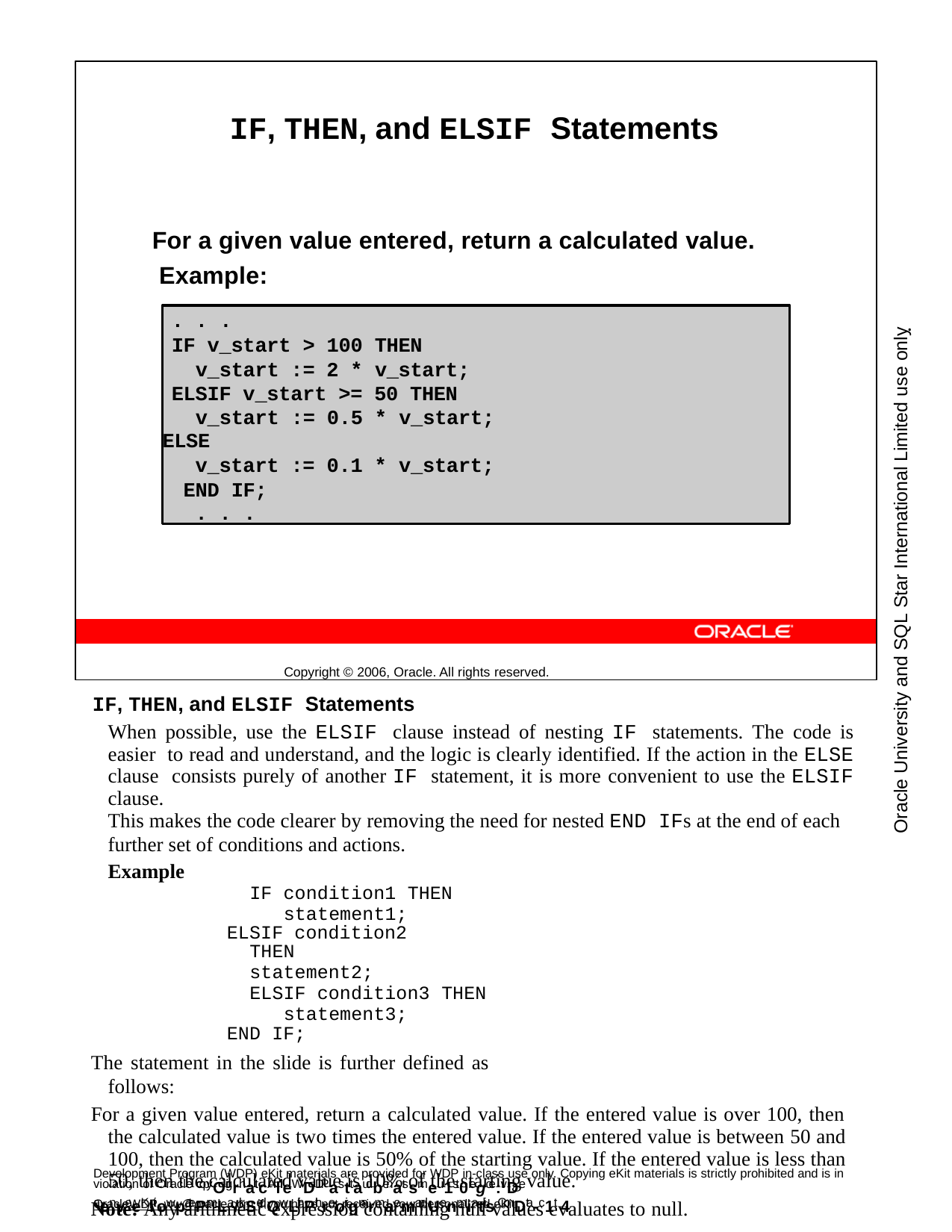

IF, THEN, and ELSIF Statements

For a given value entered, return a calculated value.  Example:

Copyright © 2006, Oracle. All rights reserved.
. . .
IF v_start > 100 THEN  v_start := 2 * v_start;
ELSIF v_start >= 50 THEN  v_start := 0.5 * v_start;
ELSE
v_start := 0.1 * v_start;  END IF;
. . .
Oracle University and SQL Star International Limited use onlyฺ

IF, THEN, and ELSIF Statements
When possible, use the ELSIF clause instead of nesting IF statements. The code is easier  to read and understand, and the logic is clearly identified. If the action in the ELSE clause  consists purely of another IF statement, it is more convenient to use the ELSIF clause.
This makes the code clearer by removing the need for nested END IFs at the end of each
further set of conditions and actions.
Example
IF condition1 THEN  statement1;
ELSIF condition2 THEN
statement2;
ELSIF condition3 THEN  statement3;
END IF;
The statement in the slide is further defined as follows:
For a given value entered, return a calculated value. If the entered value is over 100, then  the calculated value is two times the entered value. If the entered value is between 50 and  100, then the calculated value is 50% of the starting value. If the entered value is less than  50, then the calculated value is 10% of the starting value.
Note: Any arithmetic expression containing null values evaluates to null.
Development Program (WDP) eKit materials are provided for WDP in-class use only. Copying eKit materials is strictly prohibited and is in
violation of Oracle copyOrigrhat.cAllleWDDPasttaudbenatssmeu1st0regce:ivDe aenveeKlitowpatePrmLa/rkSedQwLithPthreoir gnarmaemandUenmiatils. ConDta-c1t 4
OracleWDP_ww@oracle.com if you have not received your personalized eKit.